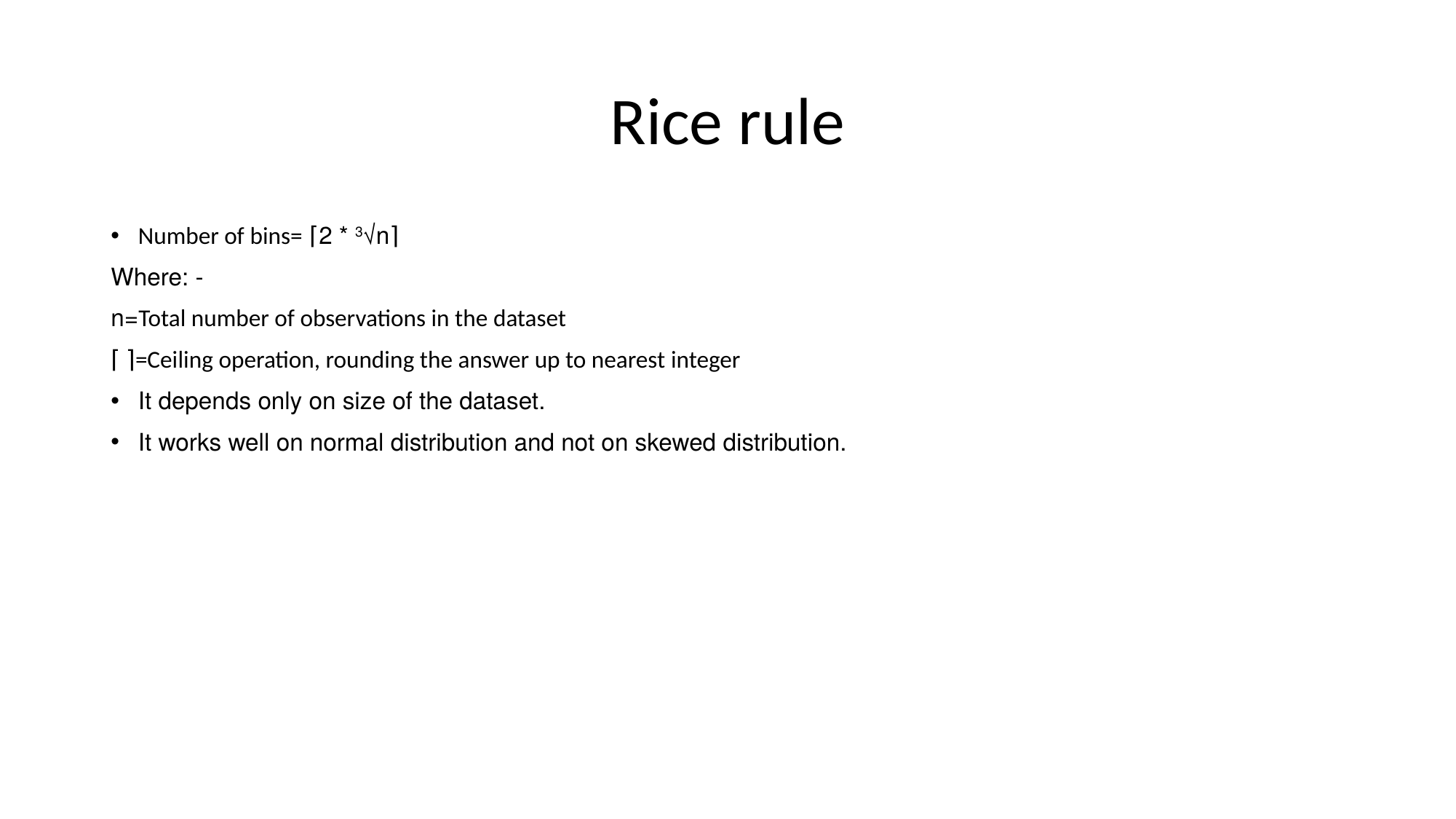

# Rice rule
Number of bins= ⌈2 * 3√n⌉
Where: -
n=Total number of observations in the dataset
⌈ ⌉=Ceiling operation, rounding the answer up to nearest integer
It depends only on size of the dataset.
It works well on normal distribution and not on skewed distribution.